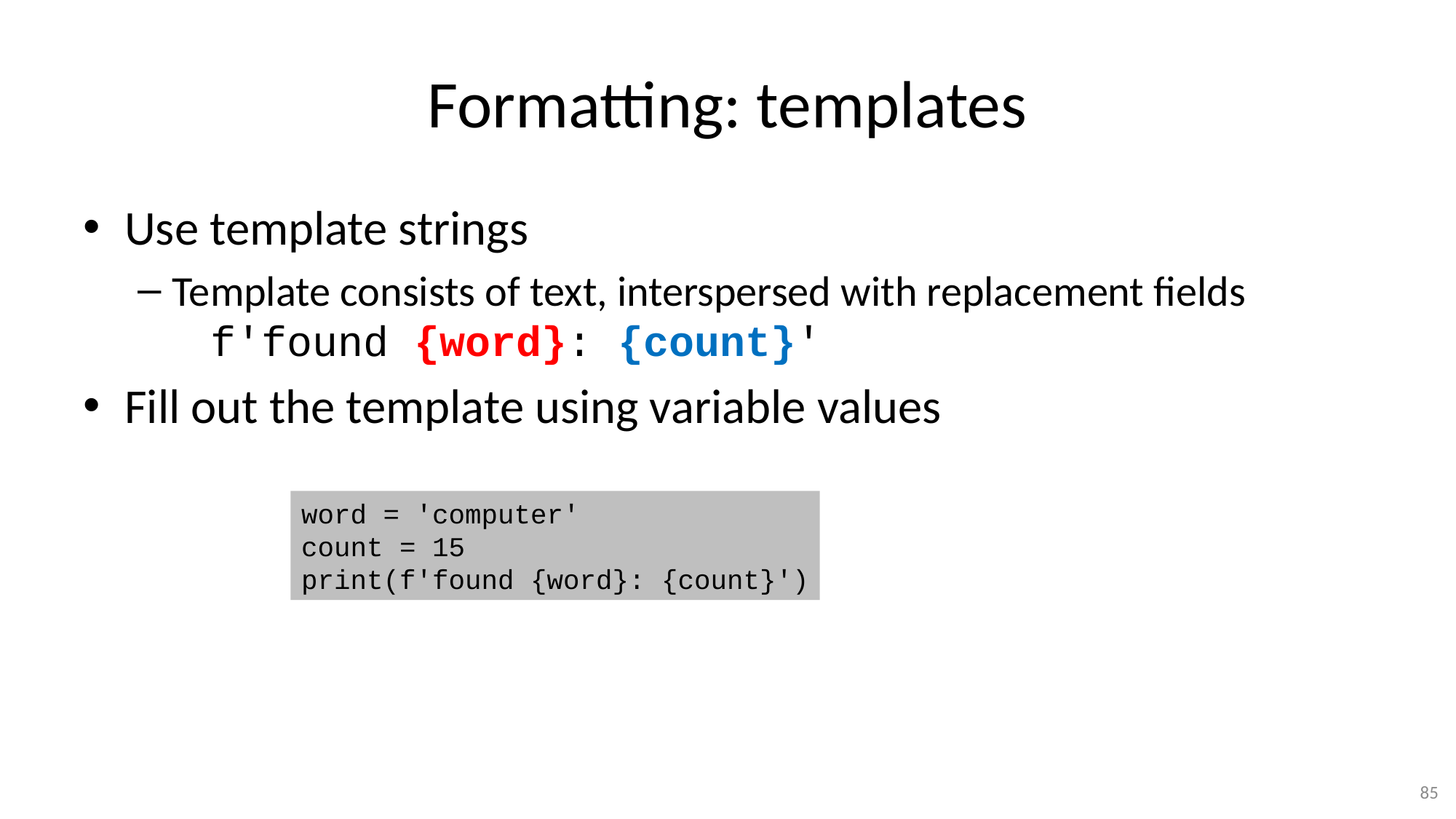

# Formatting: templates
Use template strings
Template consists of text, interspersed with replacement fields
    f'found {word}: {count}'
Fill out the template using variable values
word = 'computer'
count = 15
print(f'found {word}: {count}')
85